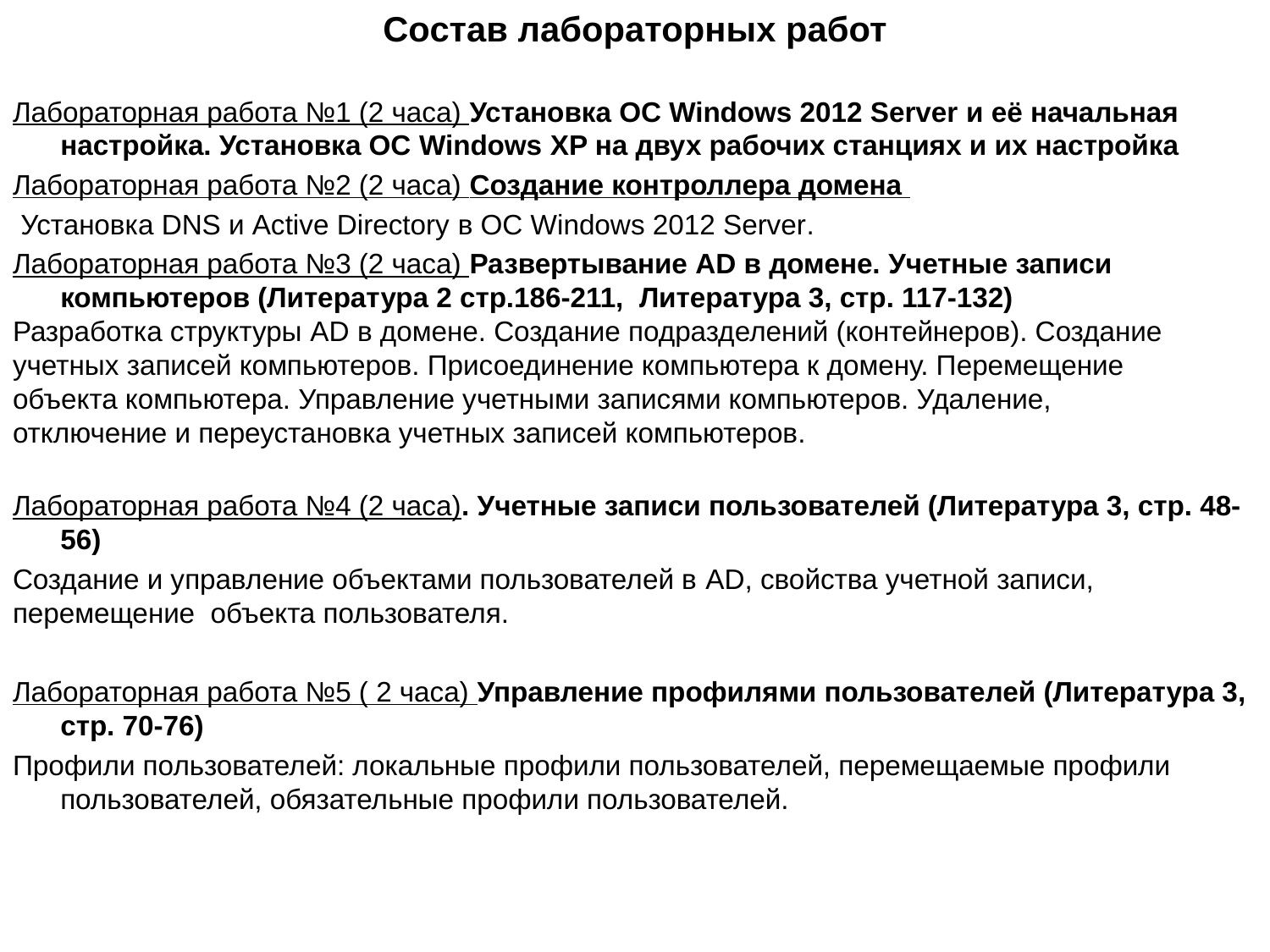

# Состав лабораторных работ

Лабораторная работа №1 (2 часа) Установка ОС Windows 2012 Server и её начальная настройка. Установка ОС Windows XP на двух рабочих станциях и их настройка
Лабораторная работа №2 (2 часа) Создание контроллера домена
 Установка DNS и Active Directory в ОС Windows 2012 Server.
Лабораторная работа №3 (2 часа) Развертывание AD в домене. Учетные записи компьютеров (Литература 2 стр.186-211,  Литература 3, стр. 117-132)
Разработка структуры AD в домене. Создание подразделений (контейнеров). Создание учетных записей компьютеров. Присоединение компьютера к домену. Перемещение
объекта компьютера. Управление учетными записями компьютеров. Удаление,
отключение и переустановка учетных записей компьютеров.

Лабораторная работа №4 (2 часа). Учетные записи пользователей (Литература 3, стр. 48-56)
Создание и управление объектами пользователей в AD, свойства учетной записи, перемещение  объекта пользователя.

Лабораторная работа №5 ( 2 часа) Управление профилями пользователей (Литература 3, стр. 70-76)
Профили пользователей: локальные профили пользователей, перемещаемые профили пользователей, обязательные профили пользователей.